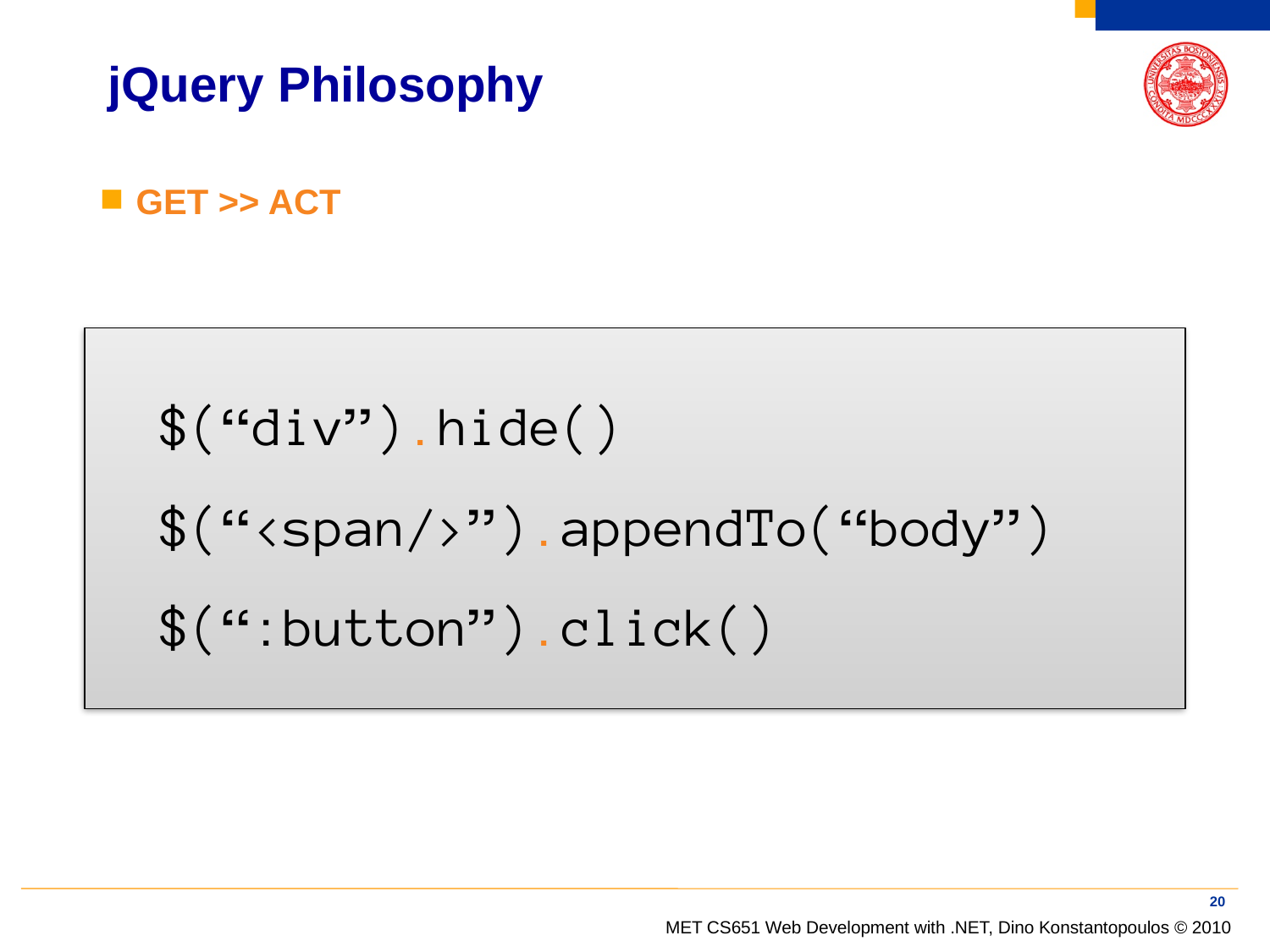

# jQuery Philosophy
GET >> ACT
$(“div”).hide()
$(“<span/>”).appendTo(“body”)
$(“:button”).click()
20